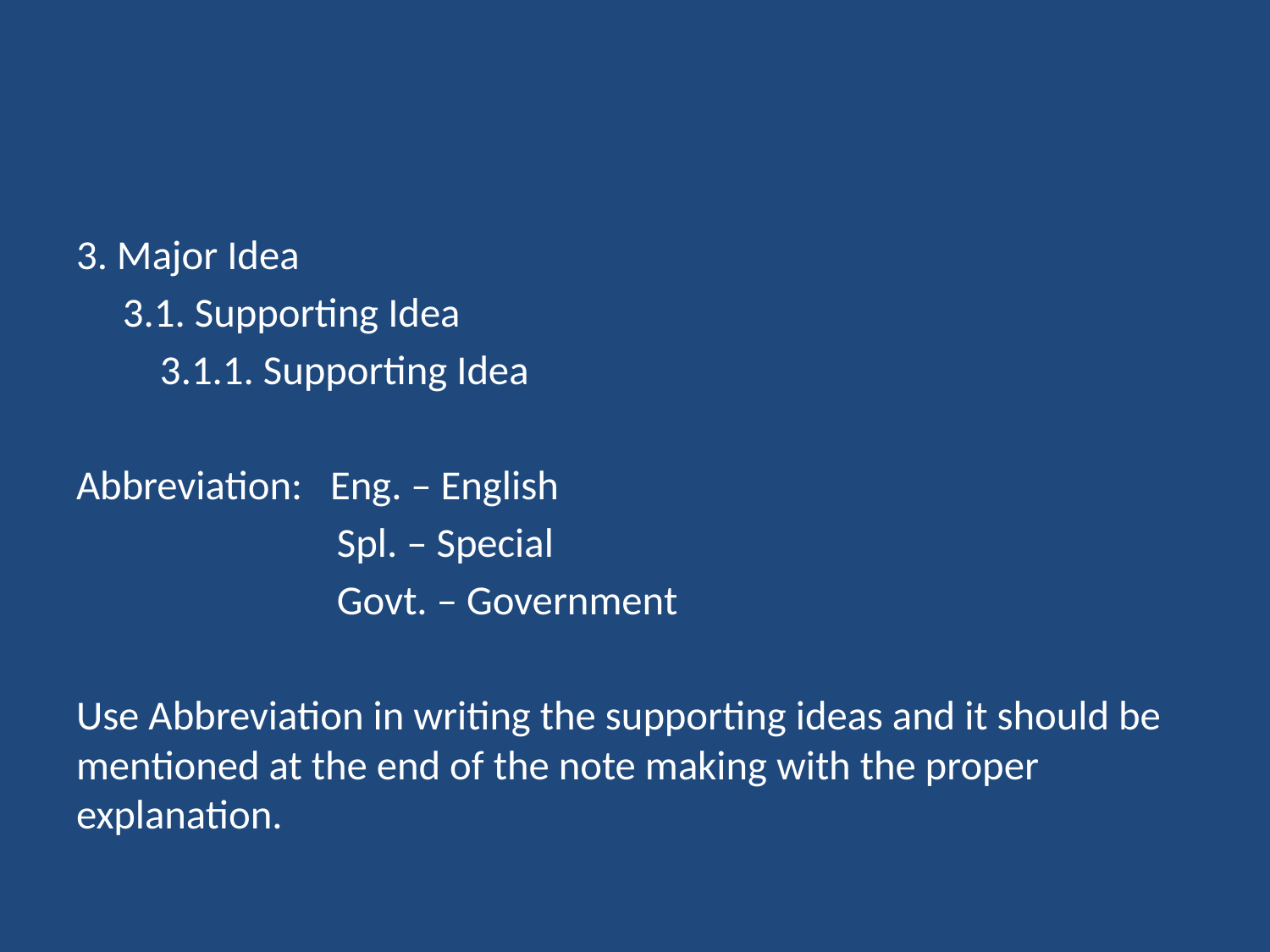

#
3. Major Idea
     3.1. Supporting Idea
         3.1.1. Supporting Idea

Abbreviation:   Eng. – English
                            Spl. – Special
                            Govt. – Government

Use Abbreviation in writing the supporting ideas and it should be mentioned at the end of the note making with the proper explanation.